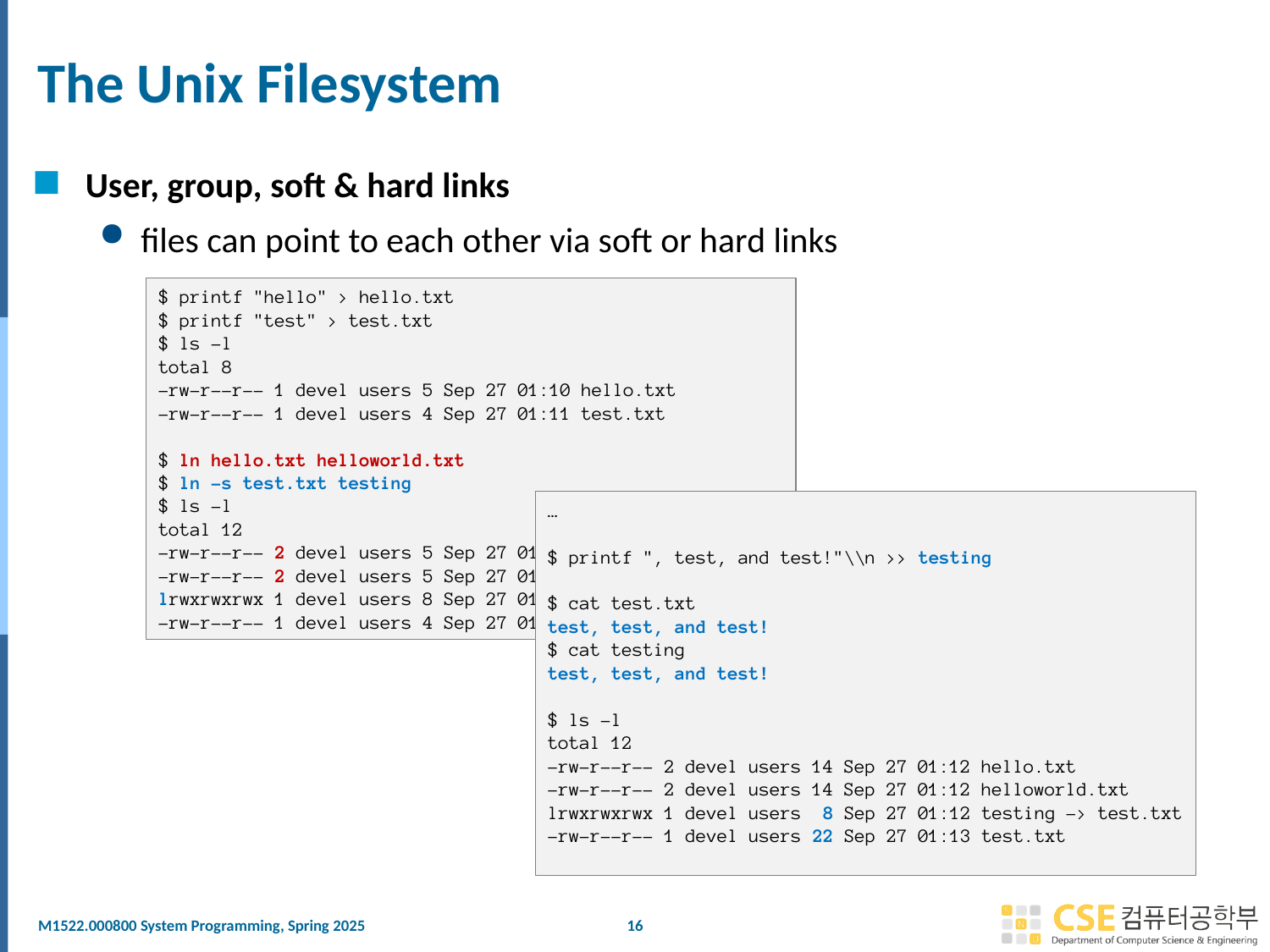

# The Unix Filesystem
User, group, soft & hard links
files can point to each other via soft or hard links

$ printf "hello" > hello.txt
$ printf "test" > test.txt
$ ls -l
total 8
-rw-r--r-- 1 devel users 5 Sep 27 01:10 hello.txt
-rw-r--r-- 1 devel users 4 Sep 27 01:11 test.txt

$ ln hello.txt helloworld.txt
$ ln -s test.txt testing
$ ls -l
total 12
-rw-r--r-- 2 devel users 5 Sep 27 01:10 hello.txt
-rw-r--r-- 2 devel users 5 Sep 27 01:10 helloworld.txt
lrwxrwxrwx 1 devel users 8 Sep 27 01:12 testing -> test.txt
-rw-r--r-- 1 devel users 4 Sep 27 01:11 test.txt
…

$ printf ", test, and test!"\\n >> testing

$ cat test.txt
test, test, and test!
$ cat testing
test, test, and test!

$ ls -l
total 12
-rw-r--r-- 2 devel users 14 Sep 27 01:12 hello.txt
-rw-r--r-- 2 devel users 14 Sep 27 01:12 helloworld.txt
lrwxrwxrwx 1 devel users  8 Sep 27 01:12 testing -> test.txt
-rw-r--r-- 1 devel users 22 Sep 27 01:13 test.txt